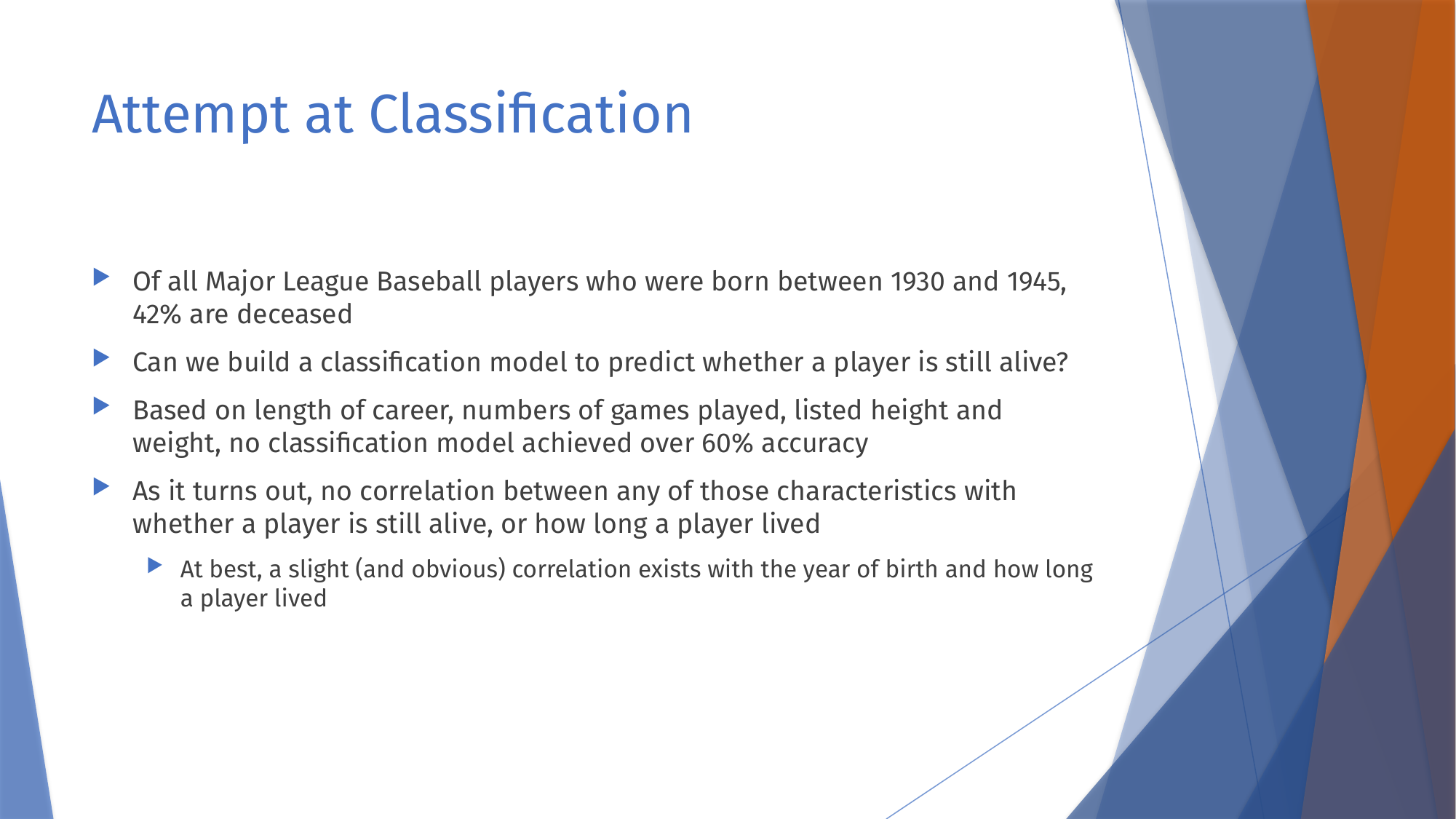

# Attempt at Classification
Of all Major League Baseball players who were born between 1930 and 1945, 42% are deceased
Can we build a classification model to predict whether a player is still alive?
Based on length of career, numbers of games played, listed height and weight, no classification model achieved over 60% accuracy
As it turns out, no correlation between any of those characteristics with whether a player is still alive, or how long a player lived
At best, a slight (and obvious) correlation exists with the year of birth and how long a player lived